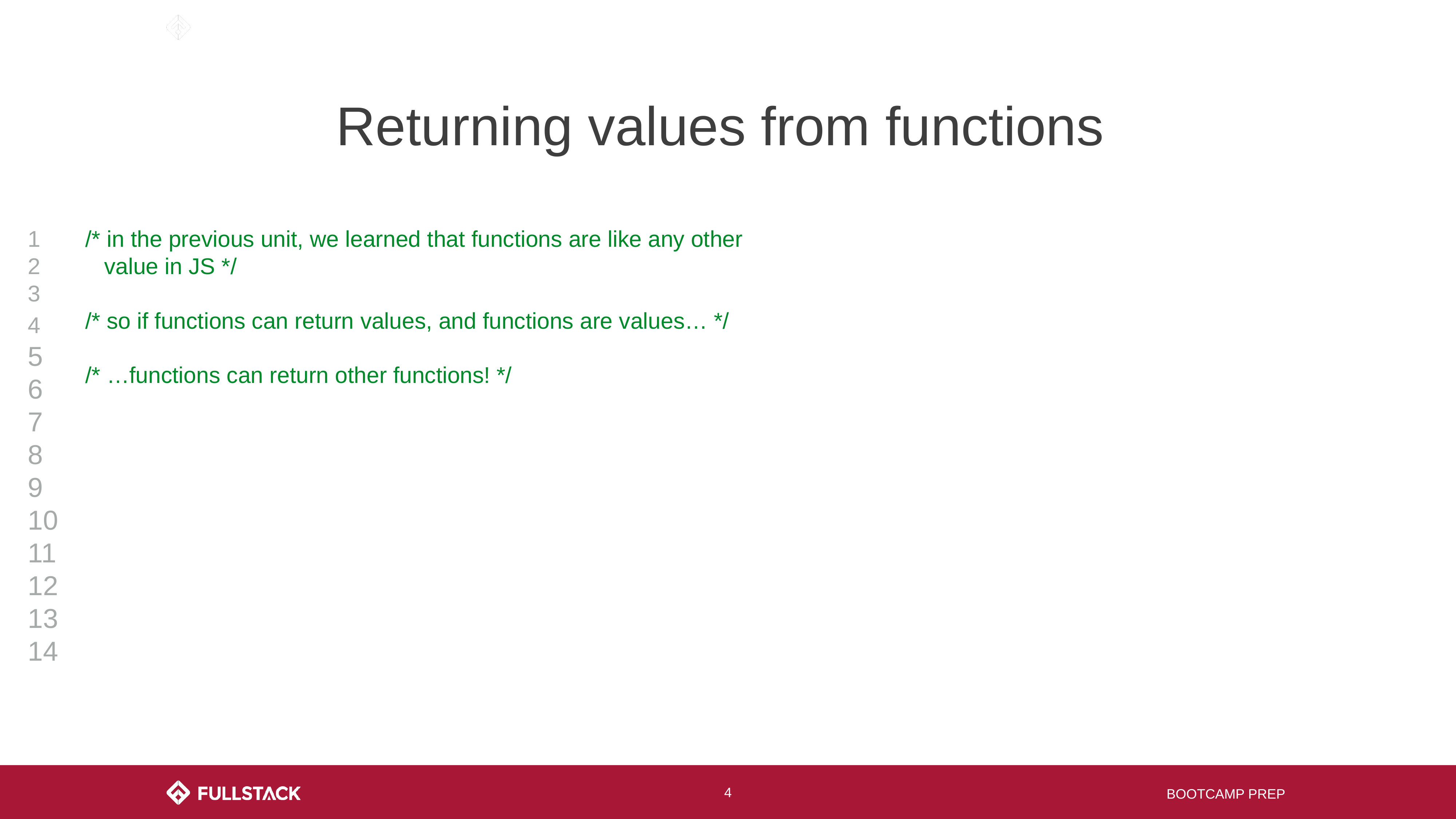

# Returning values from functions
1
2
3
4
5
6
7
8
9
10
11
12
13
14

/* in the previous unit, we learned that functions are like any other
   value in JS */
/* so if functions can return values, and functions are values… */
/* …functions can return other functions! */
4
BOOTCAMP PREP